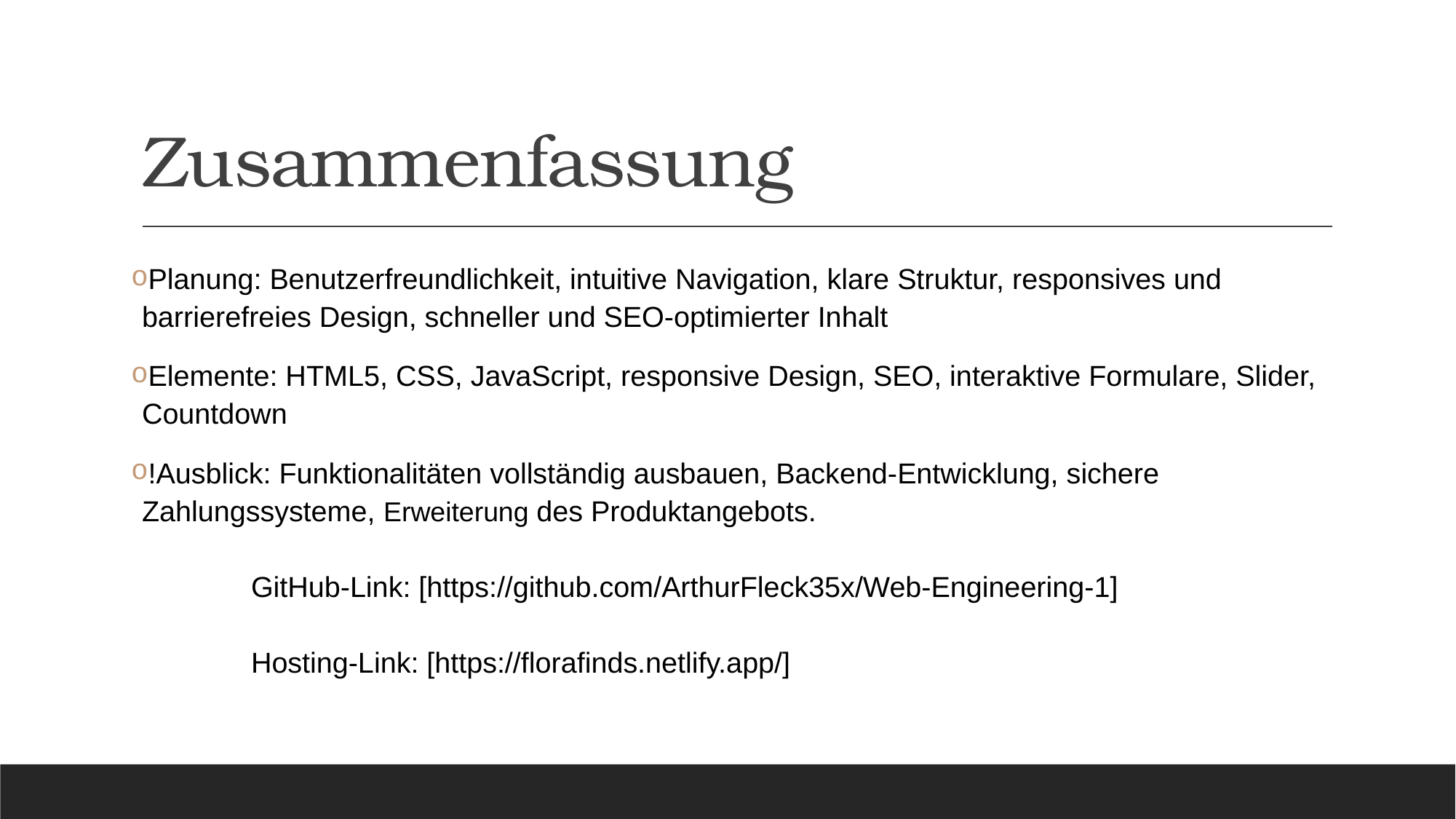

# Zusammenfassung
Planung: Benutzerfreundlichkeit, intuitive Navigation, klare Struktur, responsives und barrierefreies Design, schneller und SEO-optimierter Inhalt
Elemente: HTML5, CSS, JavaScript, responsive Design, SEO, interaktive Formulare, Slider, Countdown
!Ausblick: Funktionalitäten vollständig ausbauen, Backend-Entwicklung, sichere Zahlungssysteme, Erweiterung des Produktangebots.
	GitHub-Link: [https://github.com/ArthurFleck35x/Web-Engineering-1]
	Hosting-Link: [https://florafinds.netlify.app/]